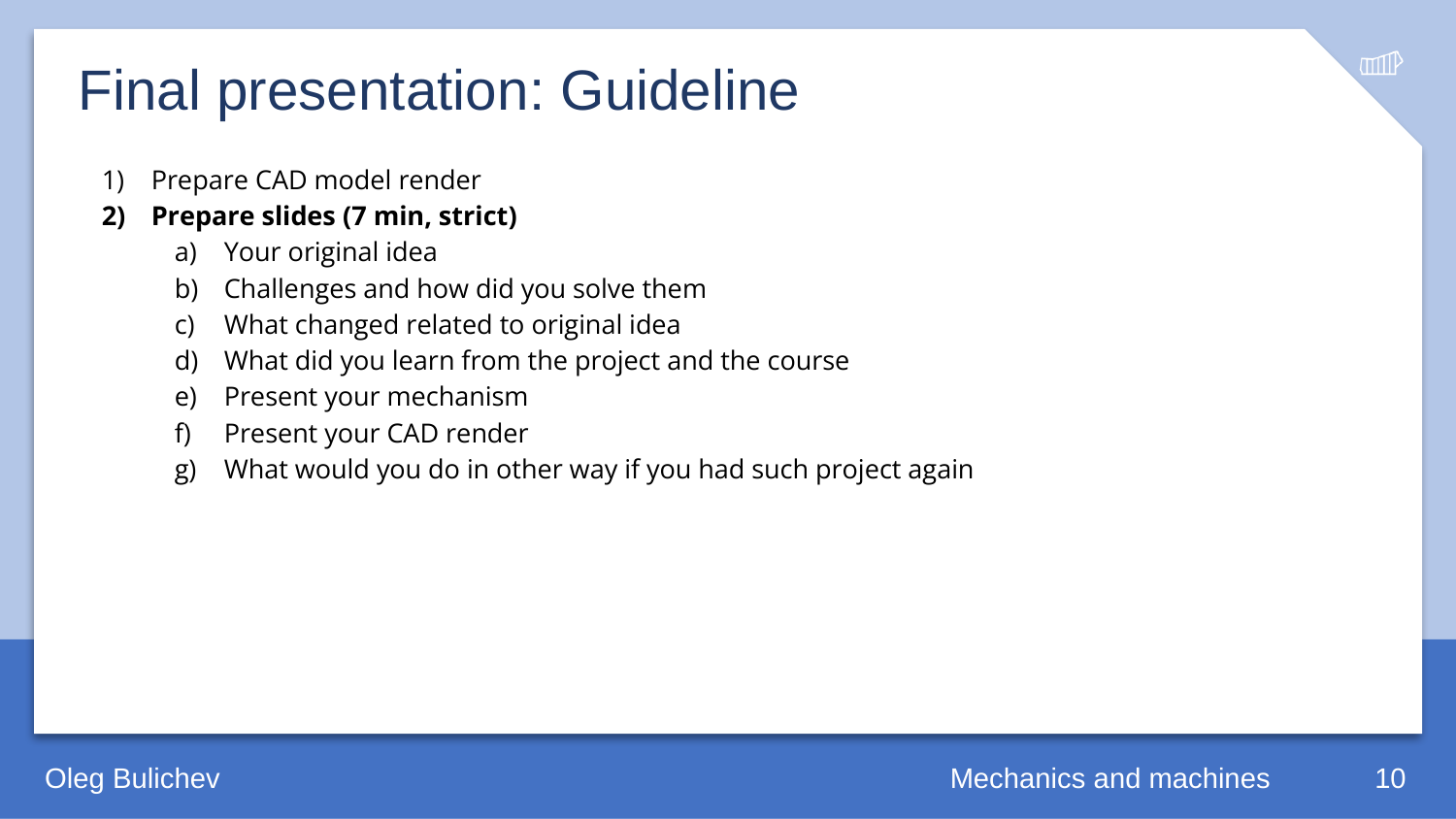

# Final presentation: Guideline
Prepare CAD model render
Prepare slides (7 min, strict)
Your original idea
Challenges and how did you solve them
What changed related to original idea
What did you learn from the project and the course
Present your mechanism
Present your CAD render
What would you do in other way if you had such project again